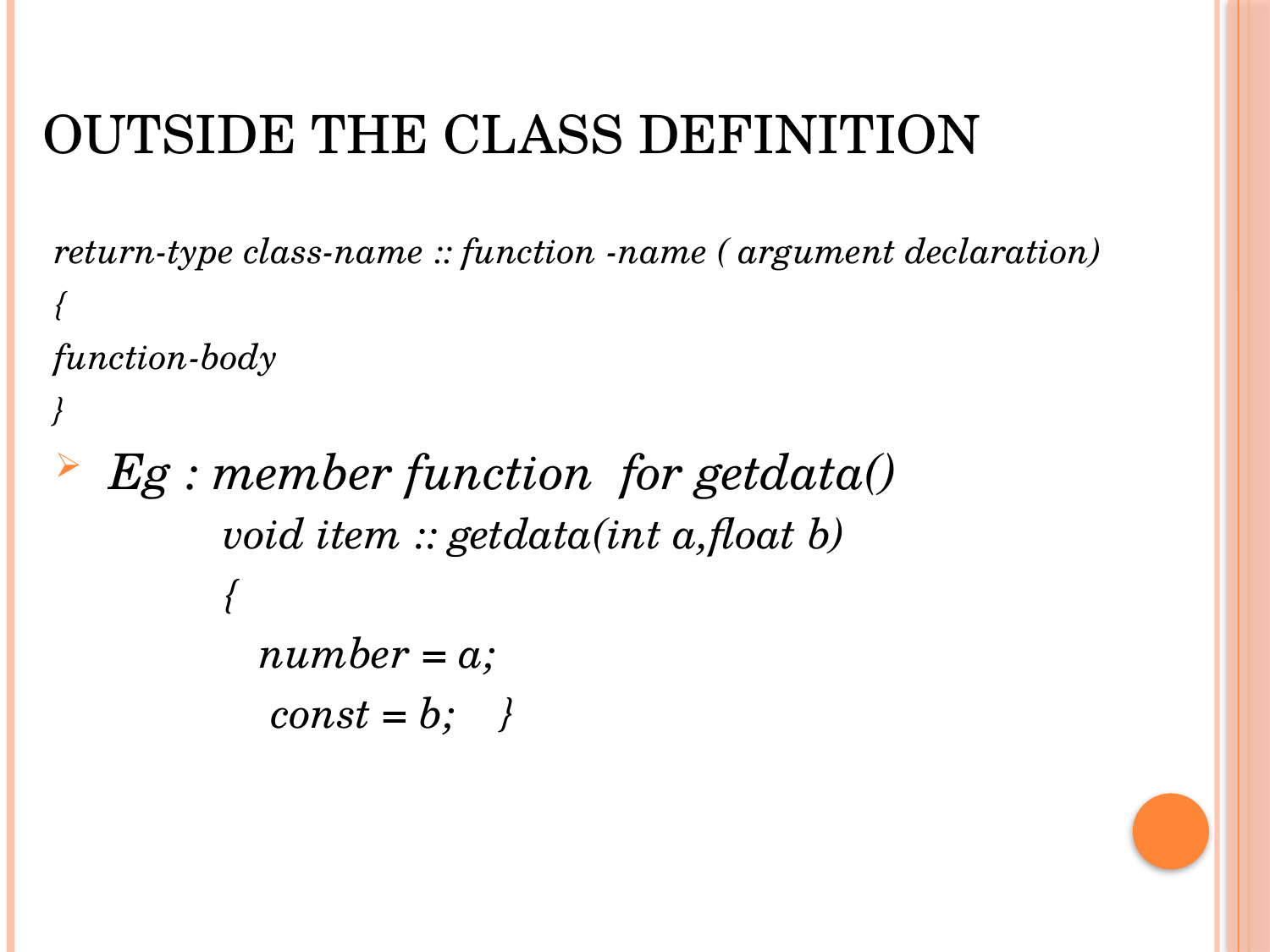

# Outside the class definition
return-type class-name :: function -name ( argument declaration)
{
function-body
}
  Eg : member function  for getdata()
	   void item :: getdata(int a,float b)
          {
             number = a;
              const = b;    }